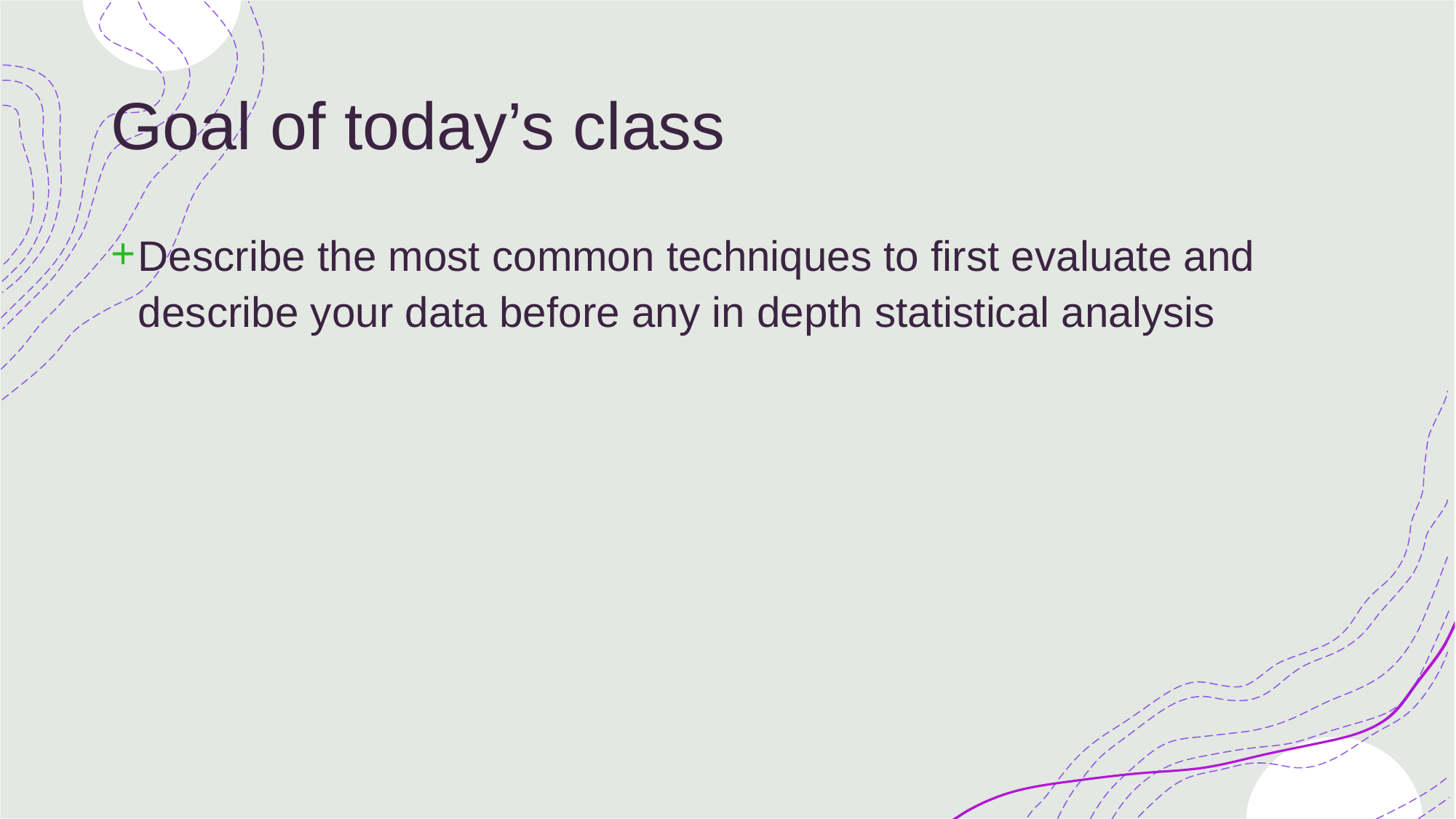

# Goal of today’s class
Describe the most common techniques to first evaluate and describe your data before any in depth statistical analysis